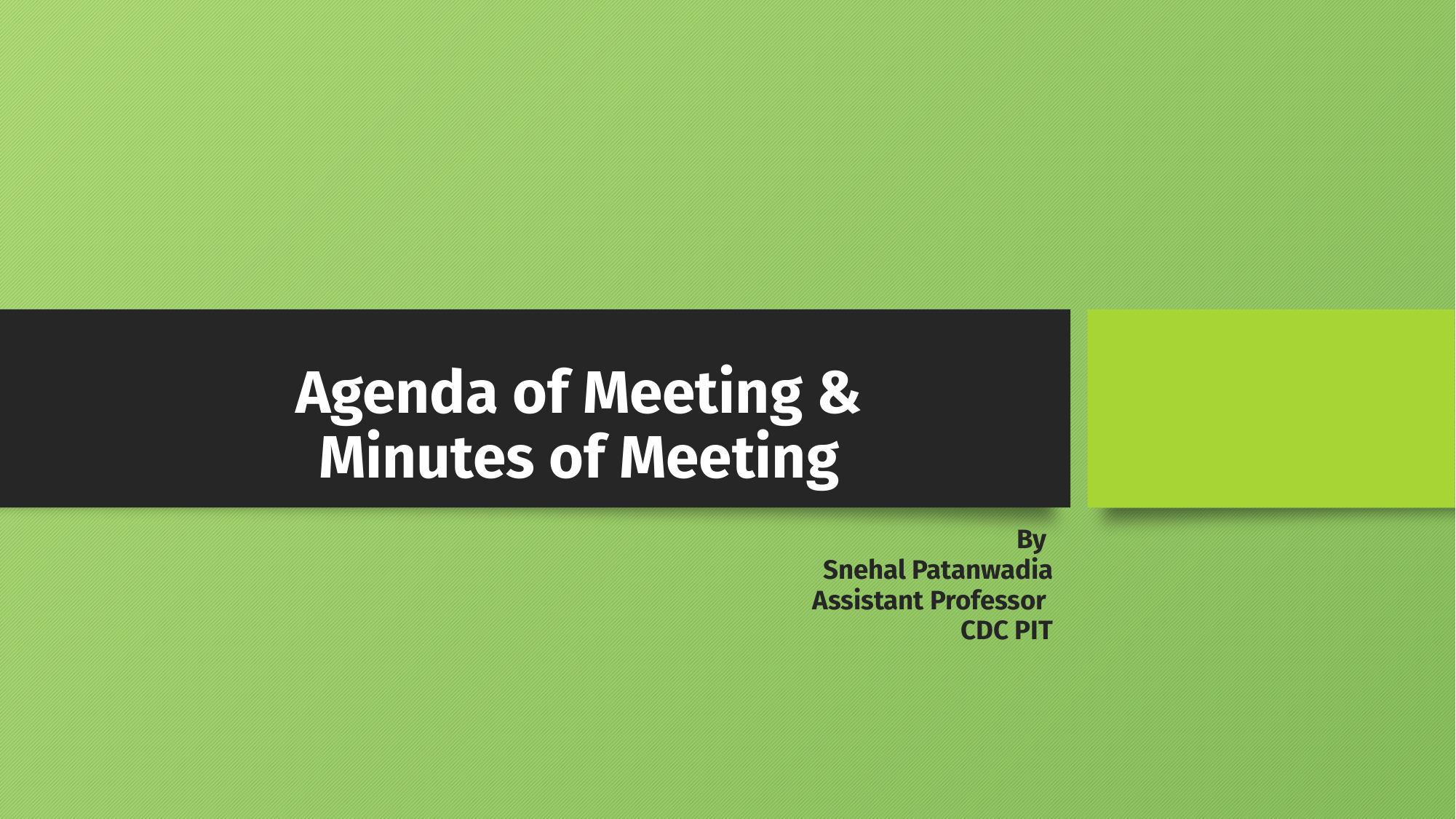

# Agenda of Meeting & Minutes of Meeting
By
Snehal Patanwadia
Assistant Professor
CDC PIT